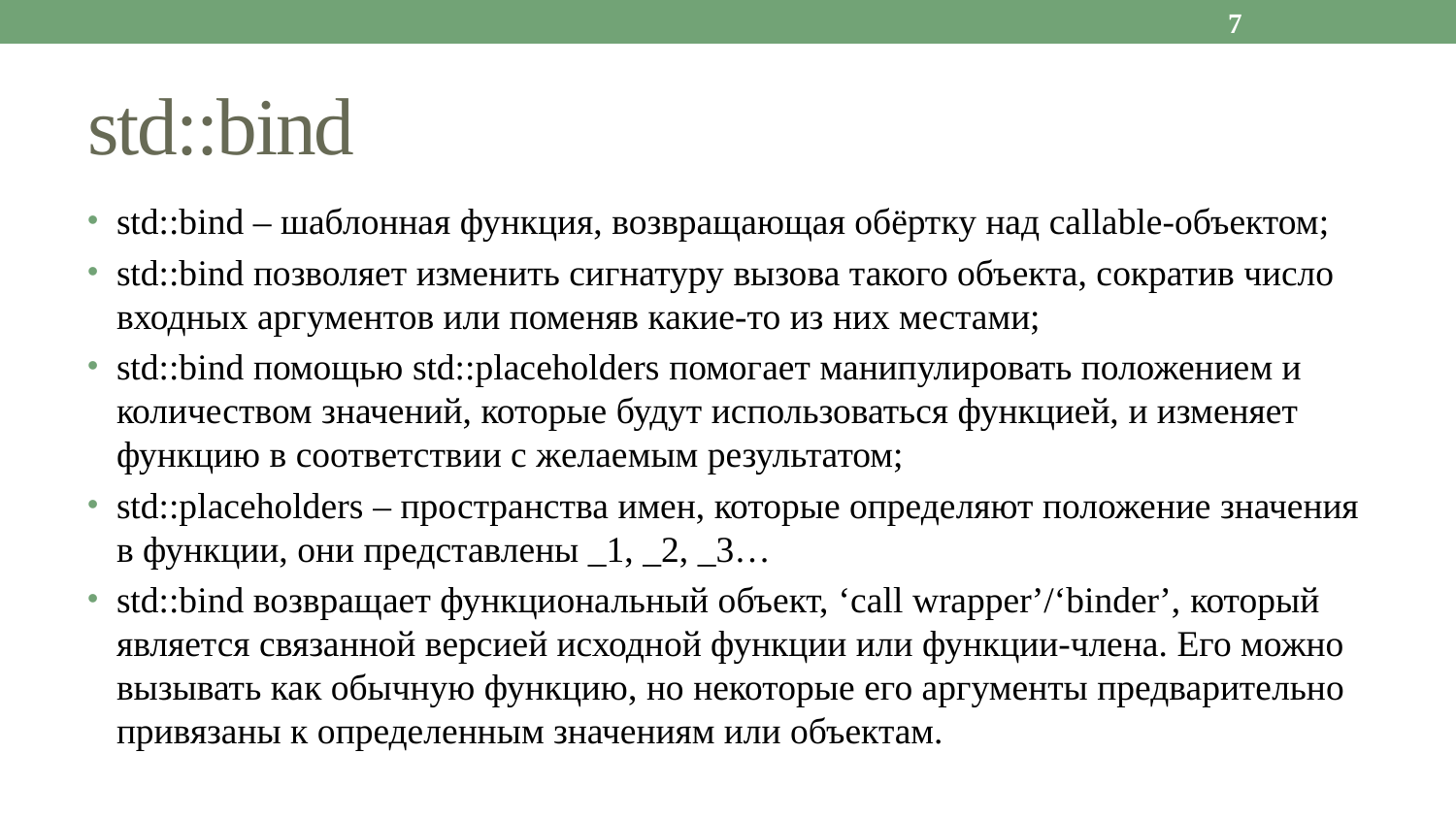

7
# std::bind
std::bind – шаблонная функция, возвращающая обёртку над callable-объектом;
std::bind позволяет изменить сигнатуру вызова такого объекта, сократив число входных аргументов или поменяв какие-то из них местами;
std::bind помощью std::placeholders помогает манипулировать положением и количеством значений, которые будут использоваться функцией, и изменяет функцию в соответствии с желаемым результатом;
std::placeholders – пространства имен, которые определяют положение значения в функции, они представлены _1, _2, _3…
std::bind возвращает функциональный объект, ‘call wrapper’/‘binder’, который является связанной версией исходной функции или функции-члена. Его можно вызывать как обычную функцию, но некоторые его аргументы предварительно привязаны к определенным значениям или объектам.